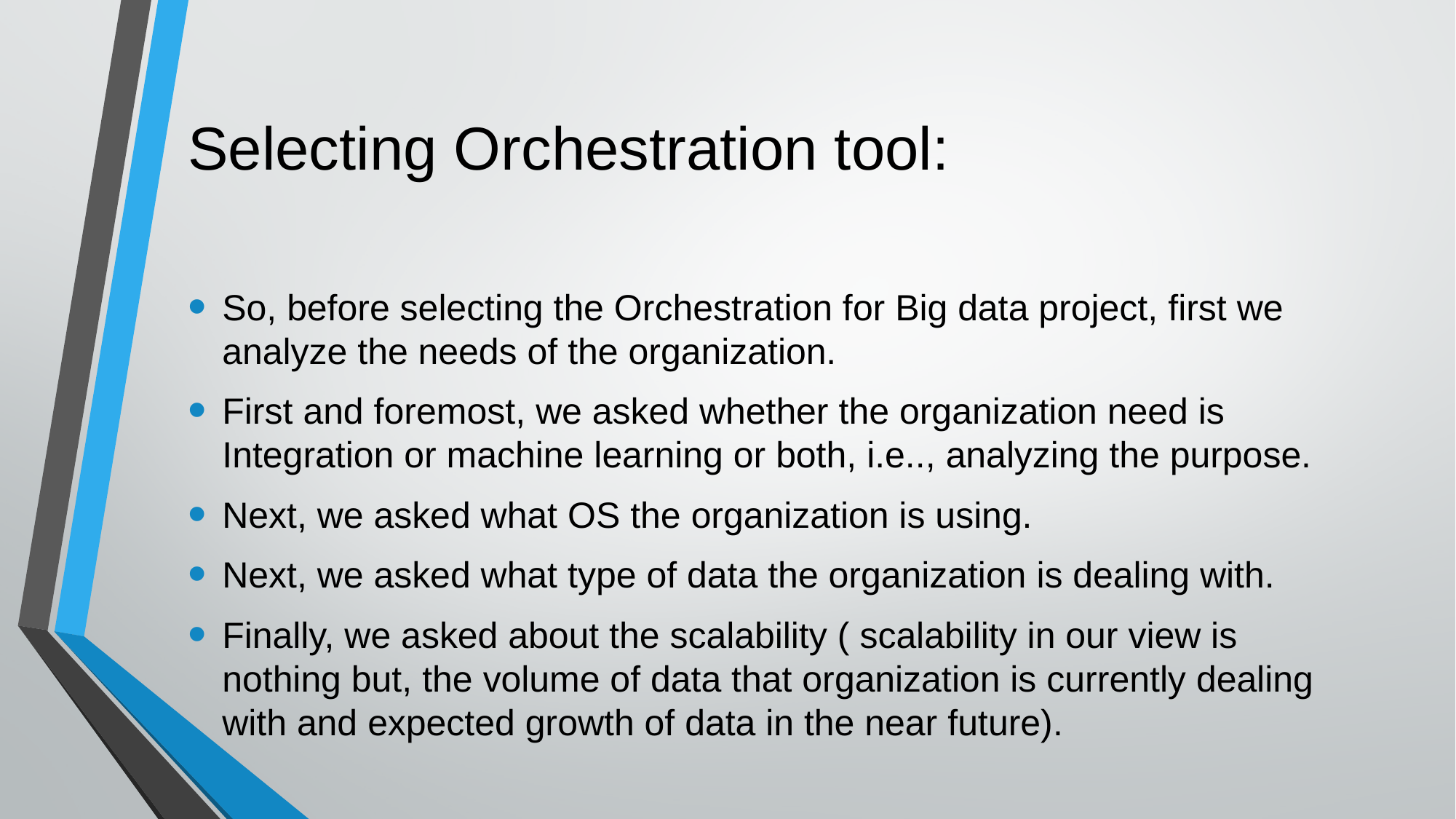

# Selecting Orchestration tool:
So, before selecting the Orchestration for Big data project, first we  analyze the needs of the organization.
First and foremost, we asked whether the organization need is Integration or machine learning or both, i.e.., analyzing the purpose.
Next, we asked what OS the organization is using.
Next, we asked what type of data the organization is dealing with.
Finally, we asked about the scalability ( scalability in our view is nothing but, the volume of data that organization is currently dealing with and expected growth of data in the near future).